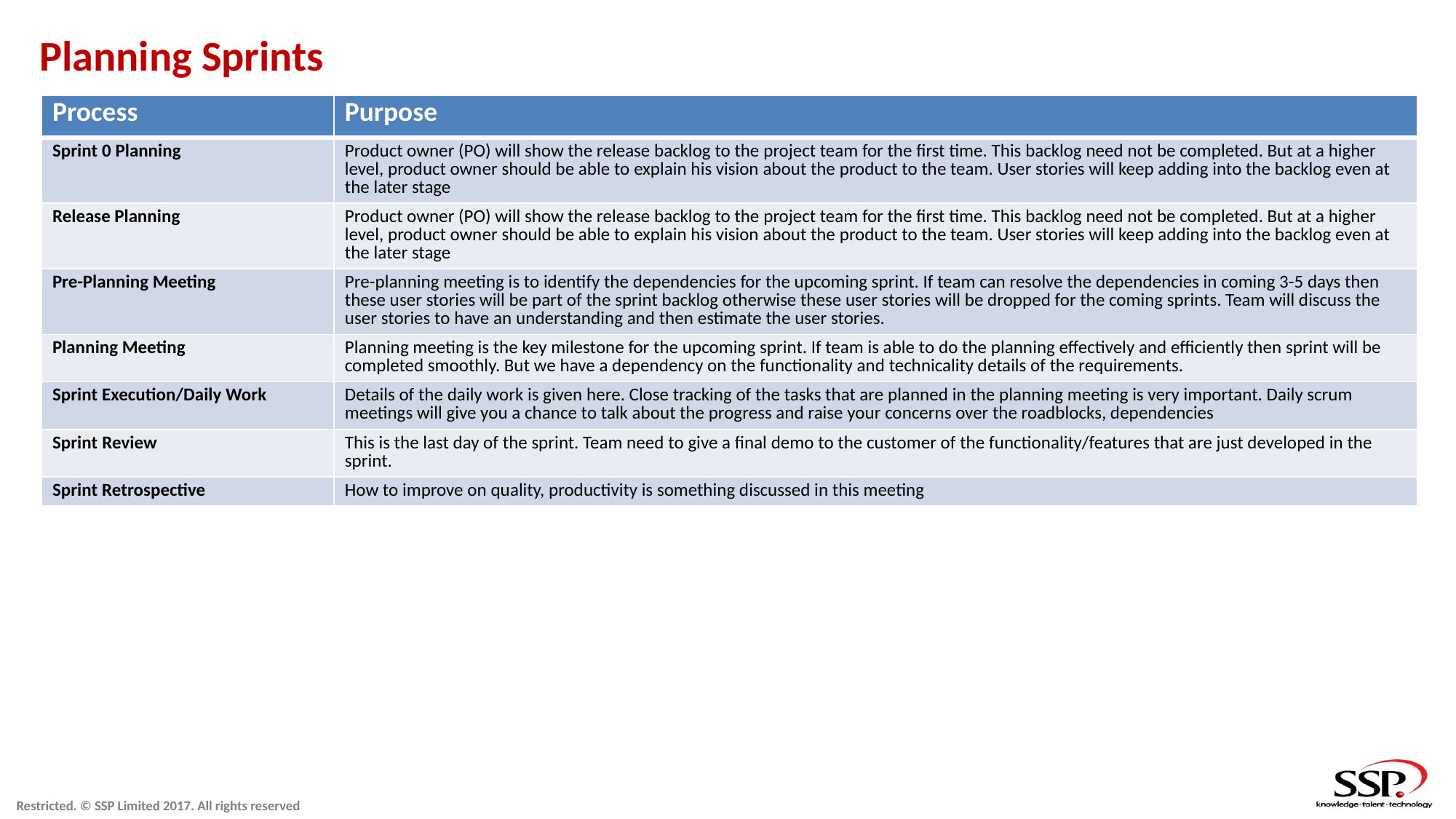

# Planning Sprints
| Process | Purpose |
| --- | --- |
| Sprint 0 Planning | Product owner (PO) will show the release backlog to the project team for the first time. This backlog need not be completed. But at a higher level, product owner should be able to explain his vision about the product to the team. User stories will keep adding into the backlog even at the later stage |
| Release Planning | Product owner (PO) will show the release backlog to the project team for the first time. This backlog need not be completed. But at a higher level, product owner should be able to explain his vision about the product to the team. User stories will keep adding into the backlog even at the later stage |
| Pre-Planning Meeting | Pre-planning meeting is to identify the dependencies for the upcoming sprint. If team can resolve the dependencies in coming 3-5 days then these user stories will be part of the sprint backlog otherwise these user stories will be dropped for the coming sprints. Team will discuss the user stories to have an understanding and then estimate the user stories. |
| Planning Meeting | Planning meeting is the key milestone for the upcoming sprint. If team is able to do the planning effectively and efficiently then sprint will be completed smoothly. But we have a dependency on the functionality and technicality details of the requirements. |
| Sprint Execution/Daily Work | Details of the daily work is given here. Close tracking of the tasks that are planned in the planning meeting is very important. Daily scrum meetings will give you a chance to talk about the progress and raise your concerns over the roadblocks, dependencies |
| Sprint Review | This is the last day of the sprint. Team need to give a final demo to the customer of the functionality/features that are just developed in the sprint. |
| Sprint Retrospective | How to improve on quality, productivity is something discussed in this meeting |